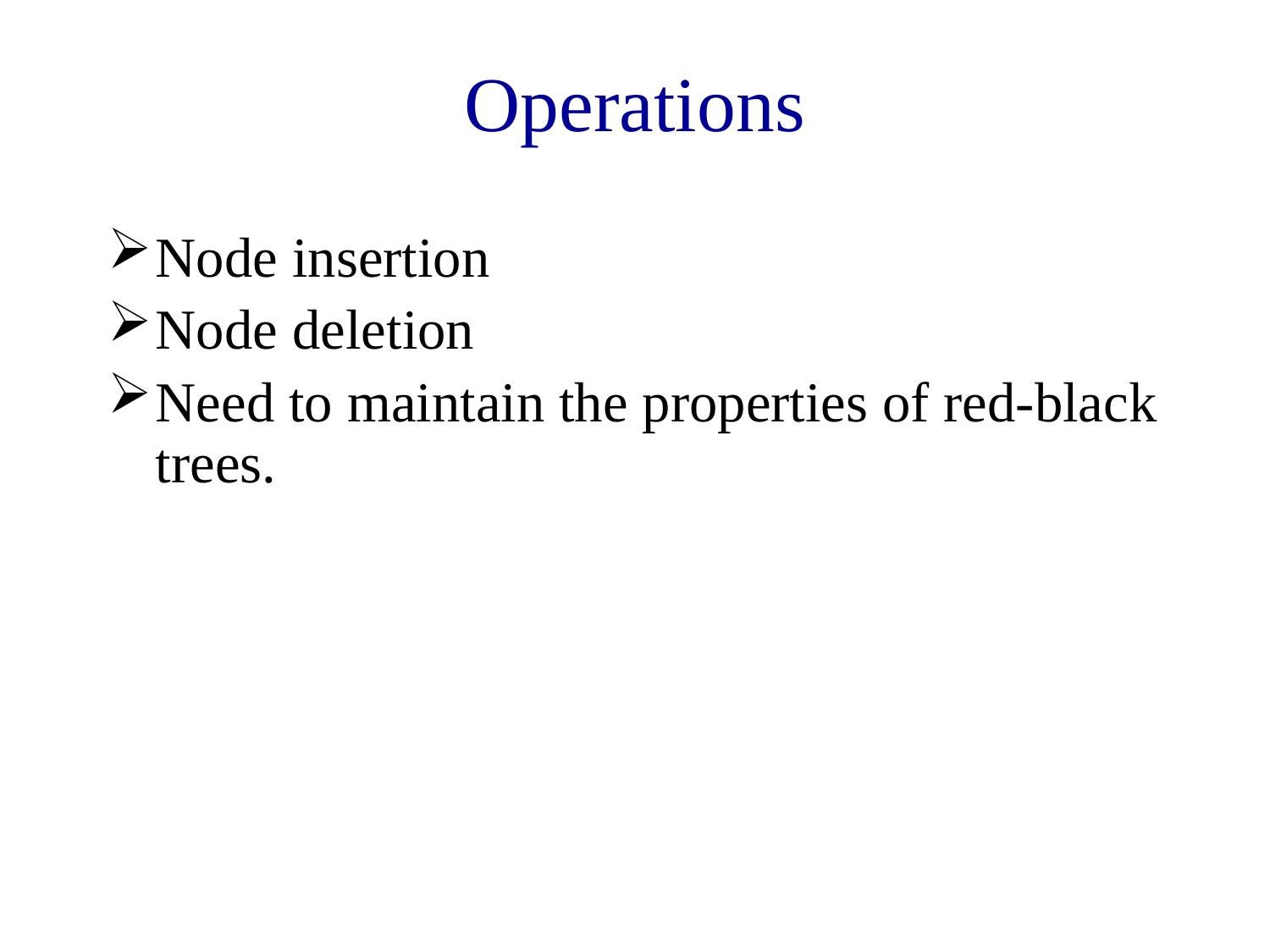

# Operations
Node insertion
Node deletion
Need to maintain the properties of red-black trees.